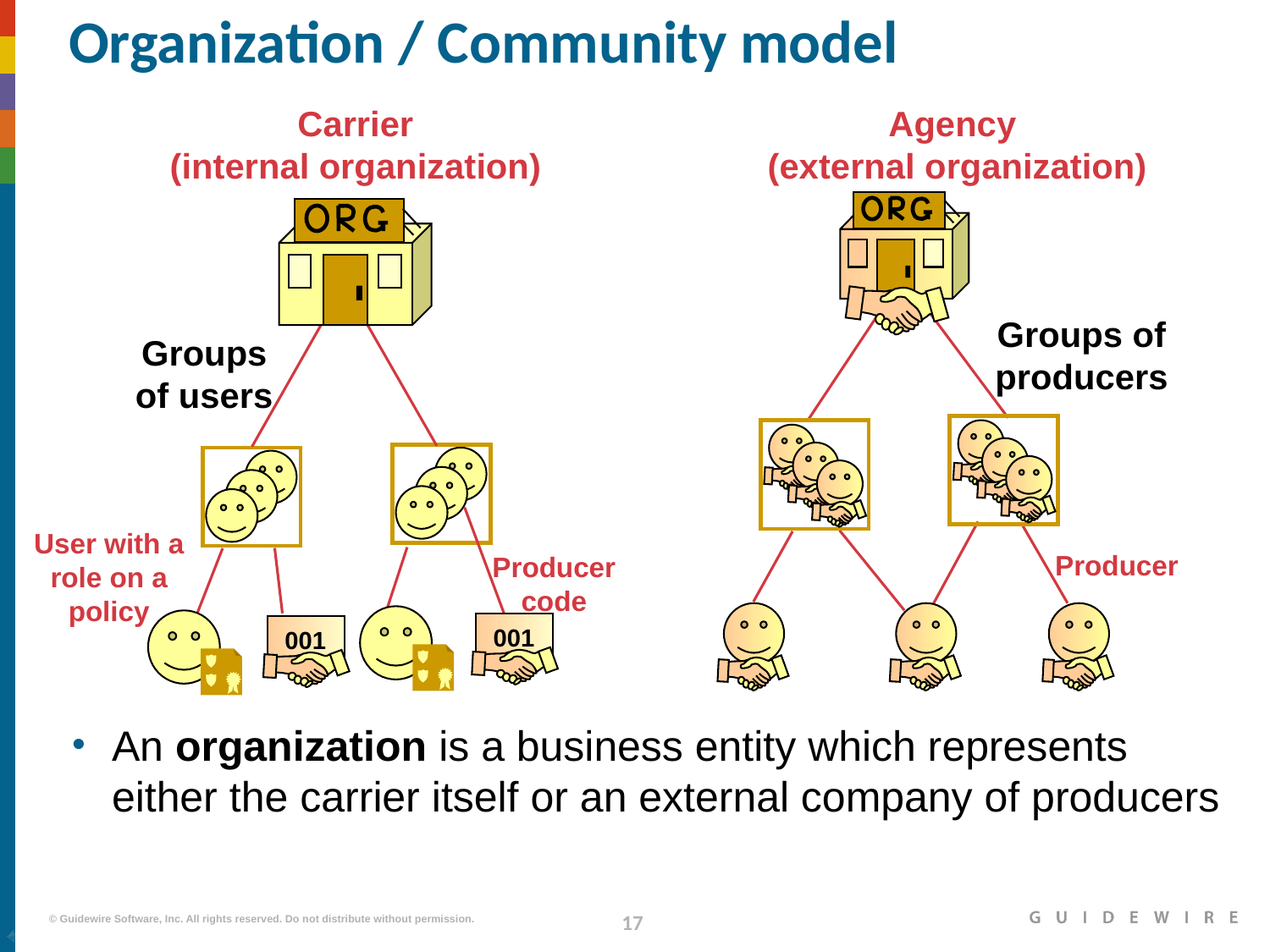

# Organization / Community model
Carrier
(internal organization)
Agency
(external organization)

Groups of producers
Groups of users

User with a role on a policy

Producer

Producer code

001

001

An organization is a business entity which represents either the carrier itself or an external company of producers